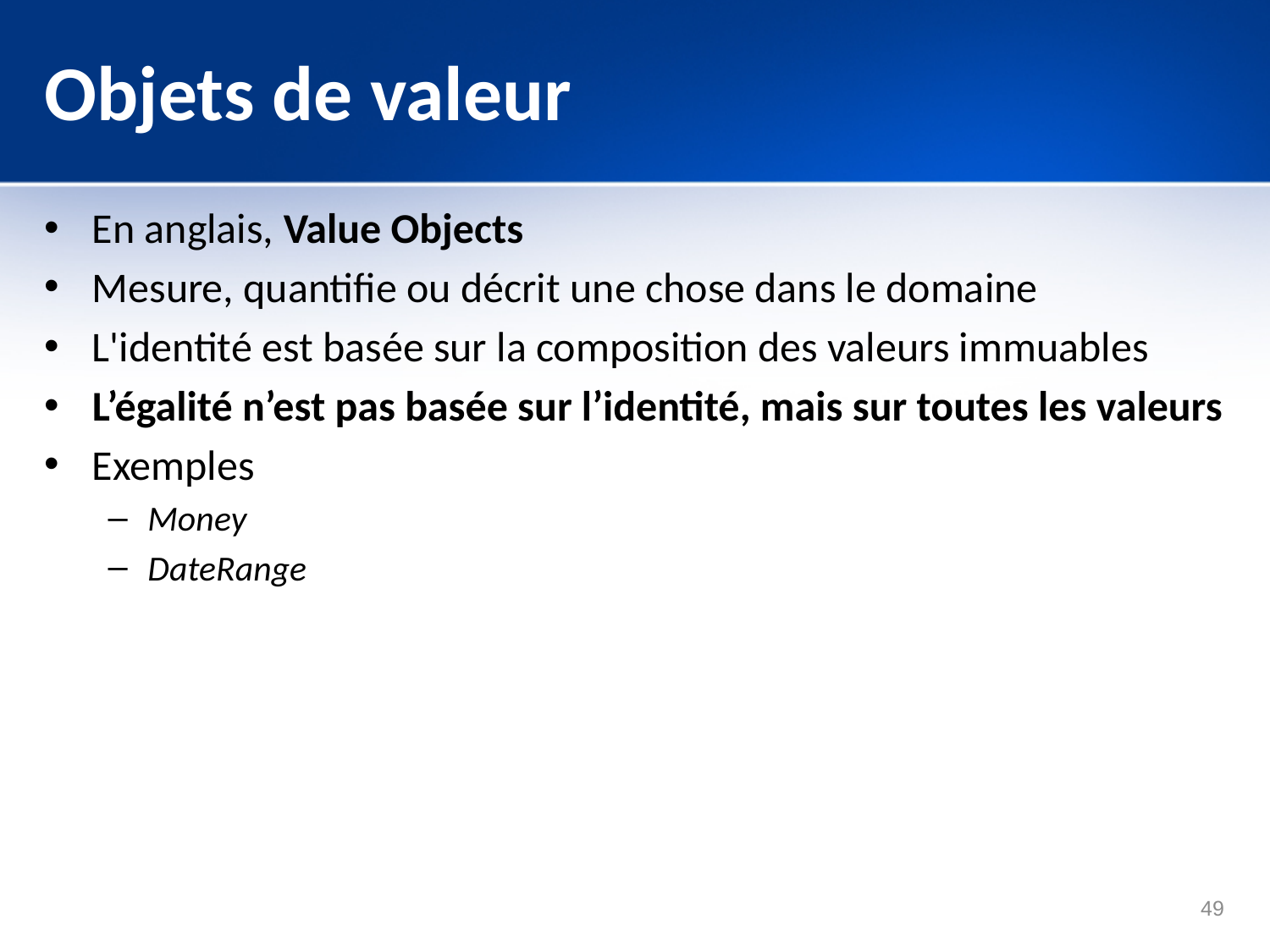

# Objets de valeur
En anglais, Value Objects
Mesure, quantifie ou décrit une chose dans le domaine
L'identité est basée sur la composition des valeurs immuables
L’égalité n’est pas basée sur l’identité, mais sur toutes les valeurs
Exemples
Money
DateRange
49